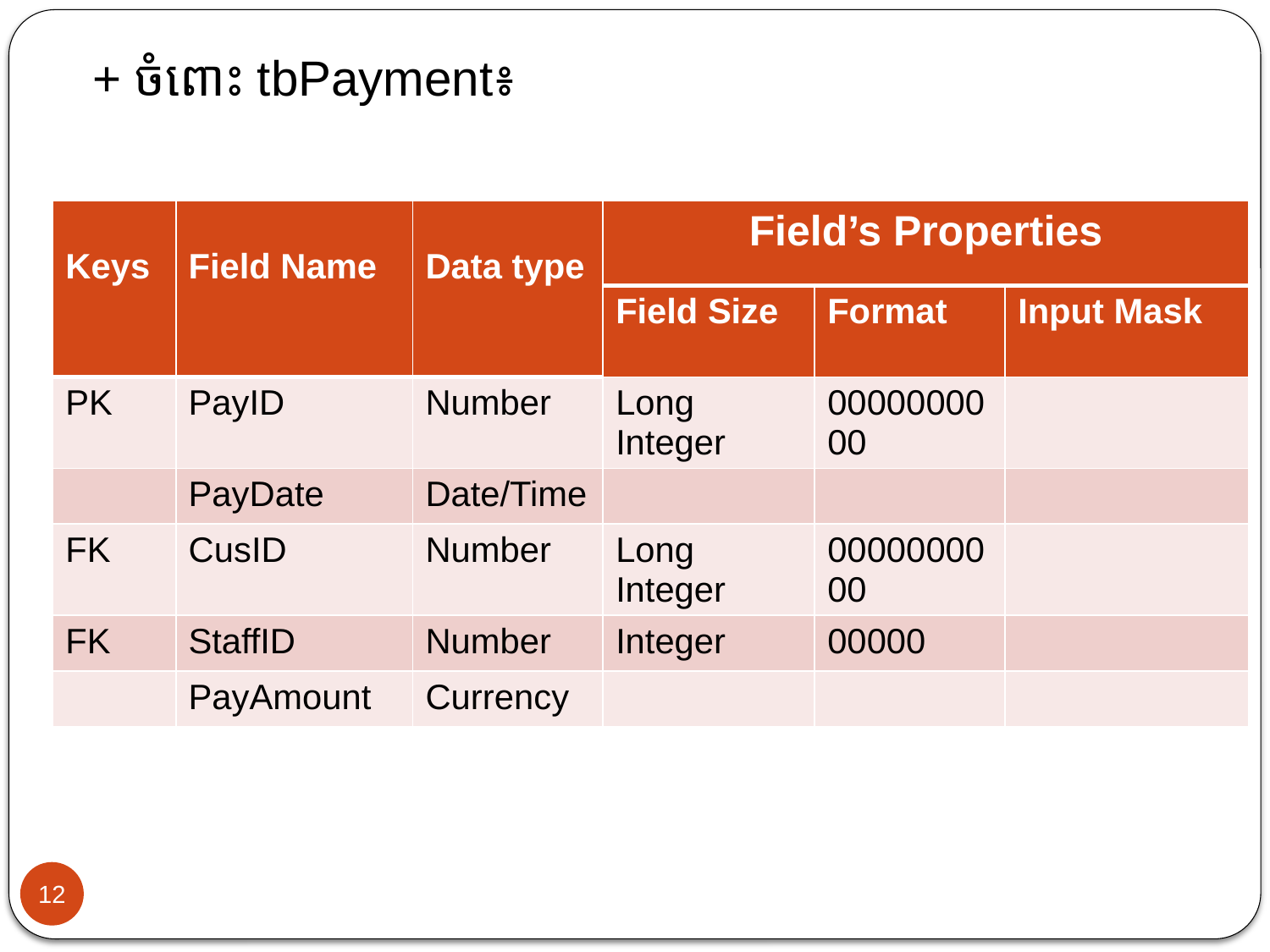

+ ចំពោះ tbPayment៖

ដែល FK = Foreign Key

| Keys | Field Name | Data type | Field’s Properties |  |  |
| --- | --- | --- | --- | --- | --- |
|  |  |  | Field Size | Format | Input Mask |
| PK | PayID | Number | Long Integer | 0000000000 |  |
|  | PayDate | Date/Time |  |  |  |
| FK | CusID | Number | Long Integer | 0000000000 |  |
| FK | StaffID | Number | Integer | 00000 |  |
|  | PayAmount | Currency |  |  |  |
12